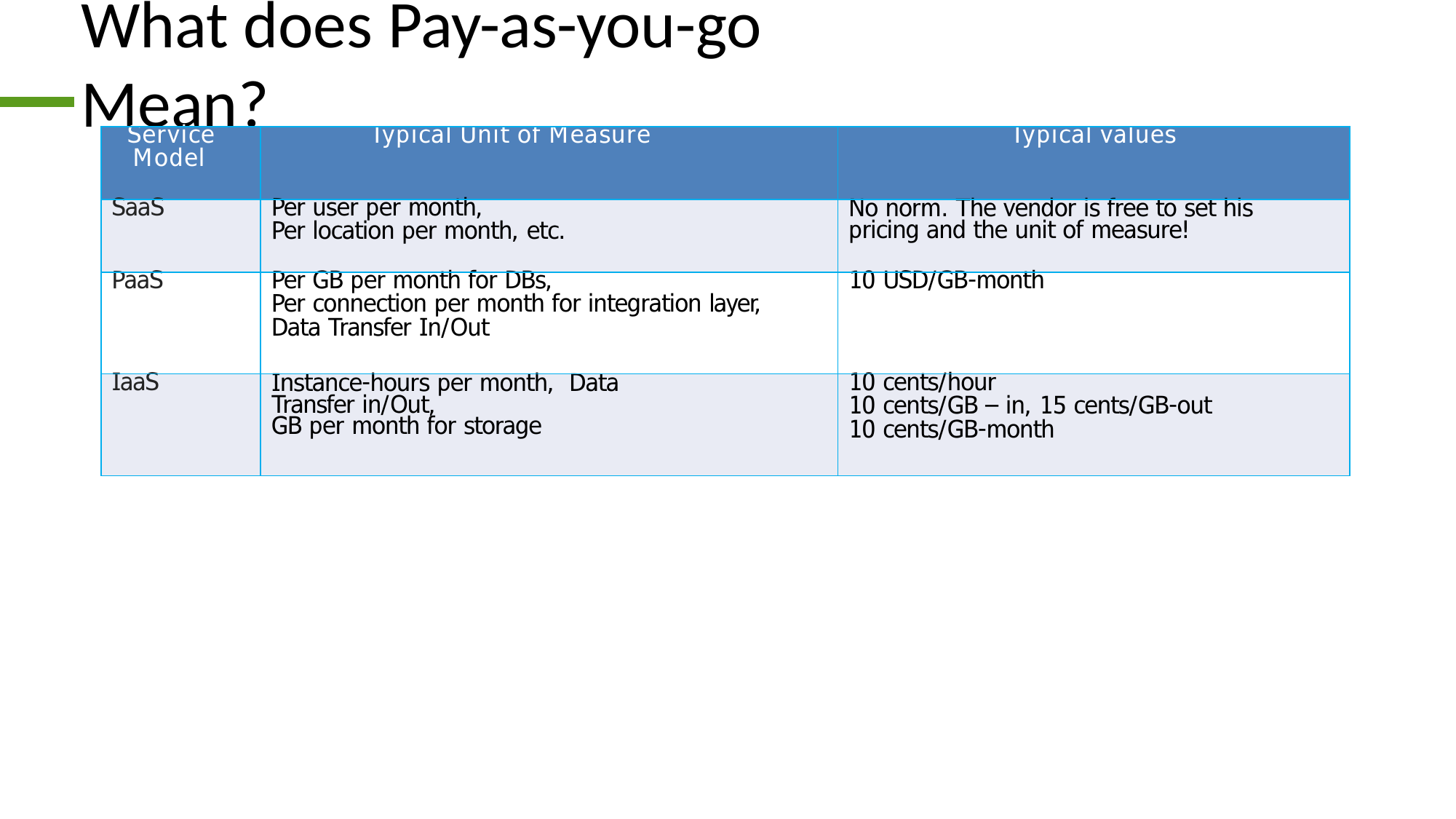

# What does Pay-as-you-go Mean?

| Service Model | Typical Unit of Measure | Typical values |
| --- | --- | --- |
| SaaS | Per user per month, Per location per month, etc. | No norm. The vendor is free to set his pricing and the unit of measure! |
| PaaS | Per GB per month for DBs, Per connection per month for integration layer, Data Transfer In/Out | 10 USD/GB-month |
| IaaS | Instance-hours per month, Data Transfer in/Out, GB per month for storage | 10 cents/hour 10 cents/GB – in, 15 cents/GB-out 10 cents/GB-month |